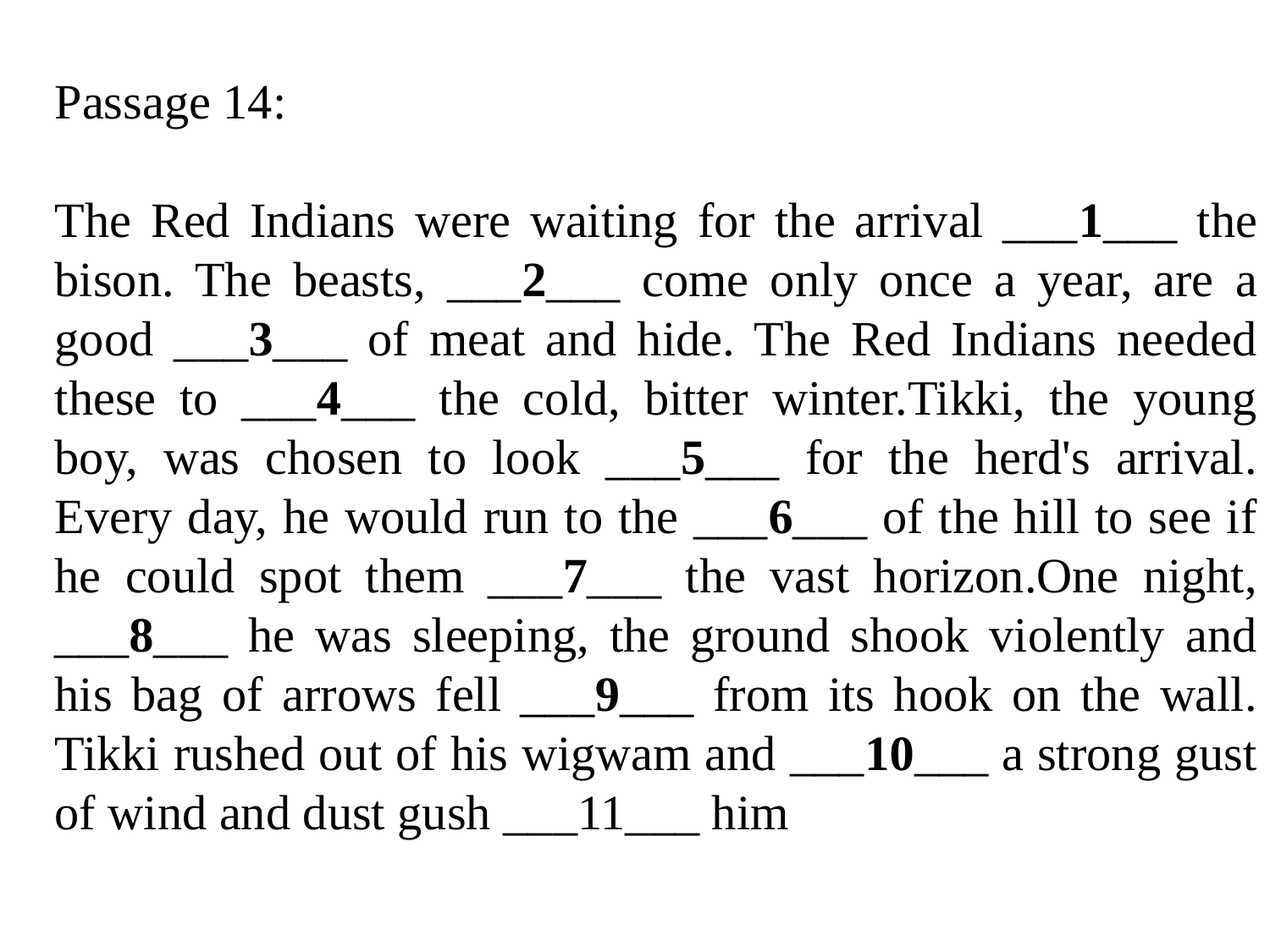

Passage 14:

The Red Indians were waiting for the arrival ___1___ the bison. The beasts, ___2___ come only once a year, are a good ___3___ of meat and hide. The Red Indians needed these to ___4___ the cold, bitter winter.Tikki, the young boy, was chosen to look ___5___ for the herd's arrival. Every day, he would run to the ___6___ of the hill to see if he could spot them ___7___ the vast horizon.One night, ___8___ he was sleeping, the ground shook violently and his bag of arrows fell ___9___ from its hook on the wall. Tikki rushed out of his wigwam and ___10___ a strong gust of wind and dust gush ___11___ him